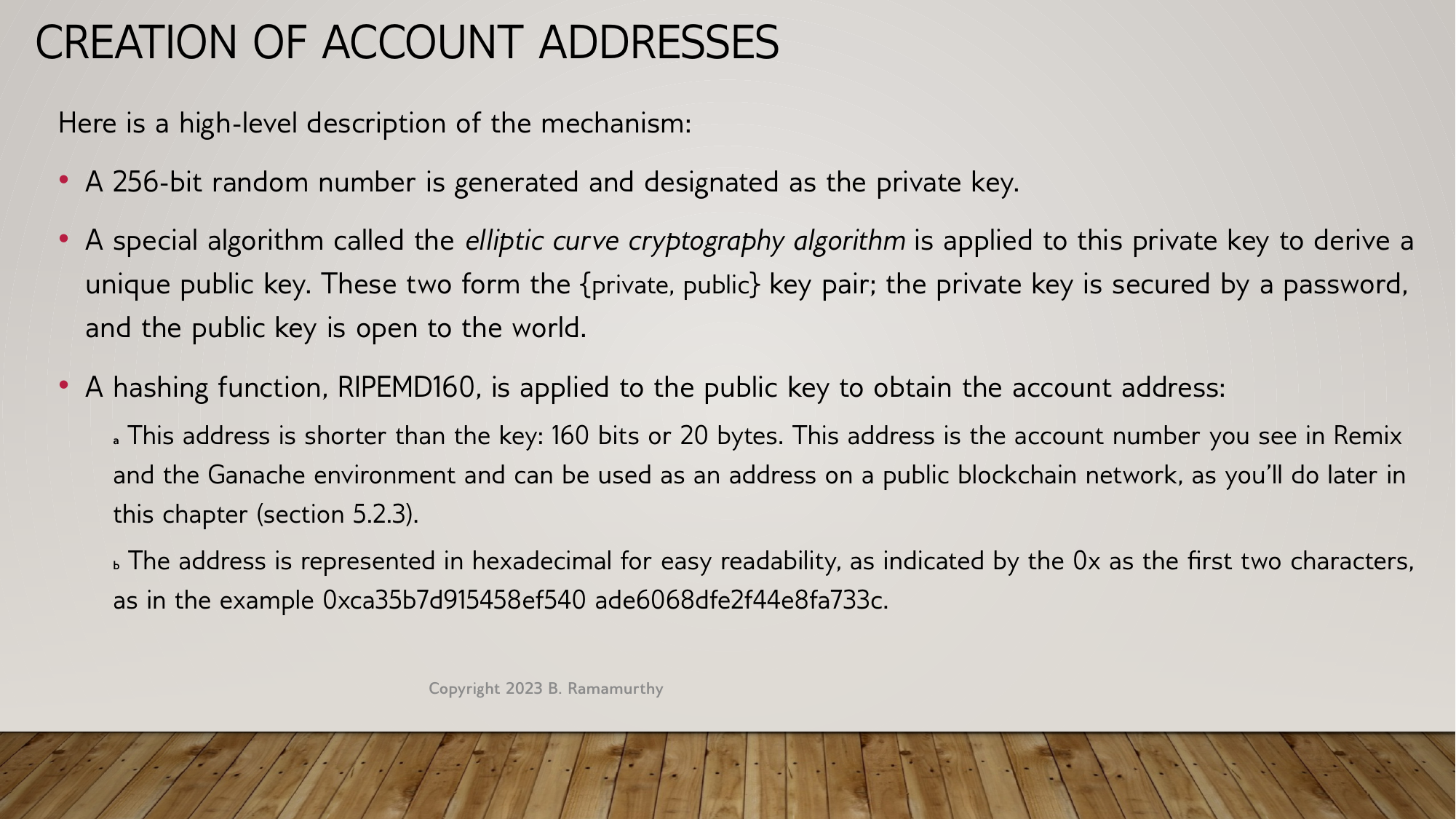

Creation of account addresses
Here is a high-level description of the mechanism:
A 256-bit random number is generated and designated as the private key.
A special algorithm called the elliptic curve cryptography algorithm is applied to this private key to derive a unique public key. These two form the {private, public} key pair; the private key is secured by a password, and the public key is open to the world.
A hashing function, RIPEMD160, is applied to the public key to obtain the account address:
a  This address is shorter than the key: 160 bits or 20 bytes. This address is the account number you see in Remix and the Ganache environment and can be used as an address on a public blockchain network, as you’ll do later in this chapter (section 5.2.3).
b  The address is represented in hexadecimal for easy readability, as indicated by the 0x as the first two characters, as in the example 0xca35b7d915458ef540 ade6068dfe2f44e8fa733c.

Copyright 2023 B. Ramamurthy